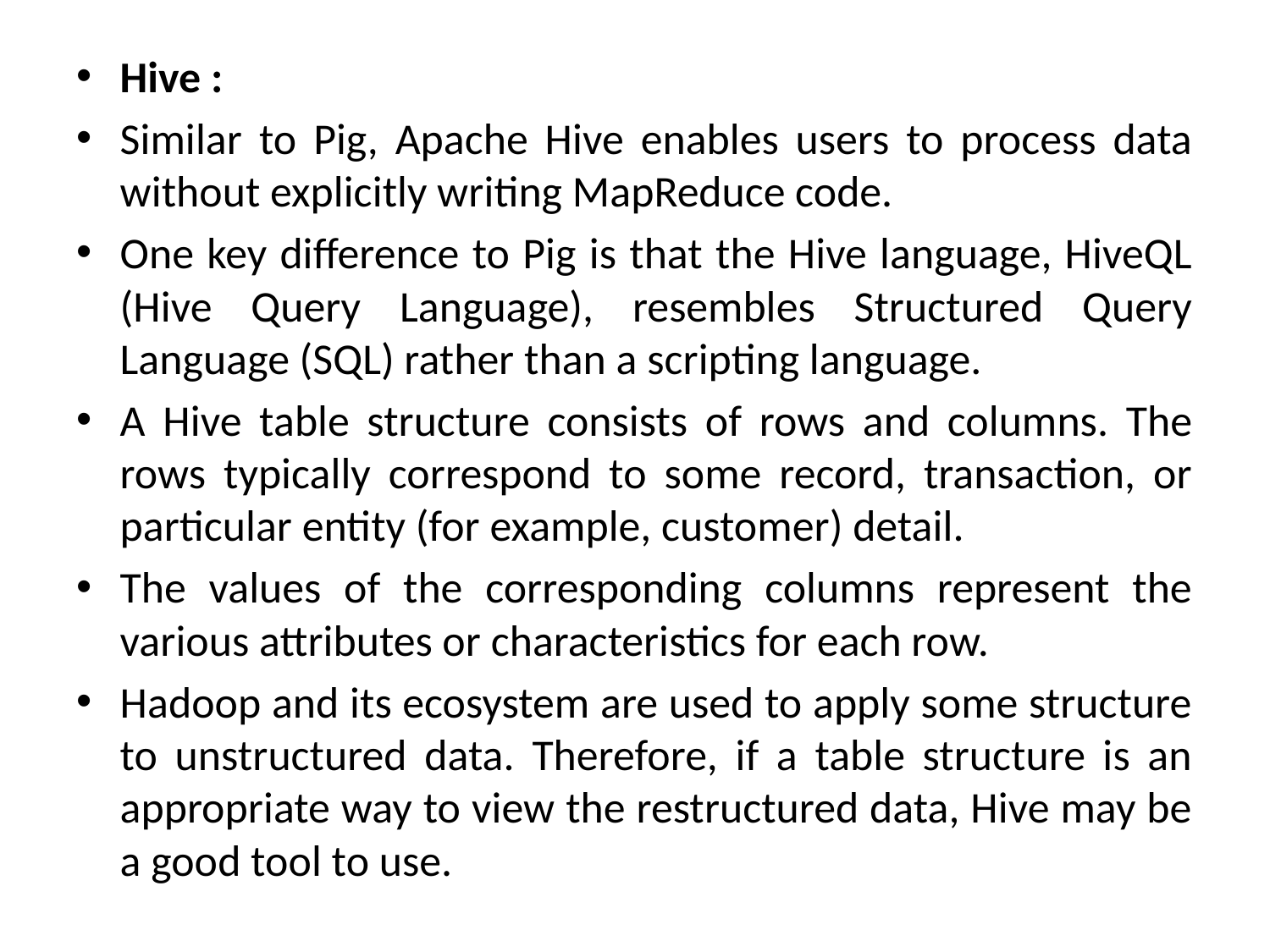

Hive :
Similar to Pig, Apache Hive enables users to process data without explicitly writing MapReduce code.
One key difference to Pig is that the Hive language, HiveQL (Hive Query Language), resembles Structured Query Language (SQL) rather than a scripting language.
A Hive table structure consists of rows and columns. The rows typically correspond to some record, transaction, or particular entity (for example, customer) detail.
The values of the corresponding columns represent the various attributes or characteristics for each row.
Hadoop and its ecosystem are used to apply some structure to unstructured data. Therefore, if a table structure is an appropriate way to view the restructured data, Hive may be a good tool to use.